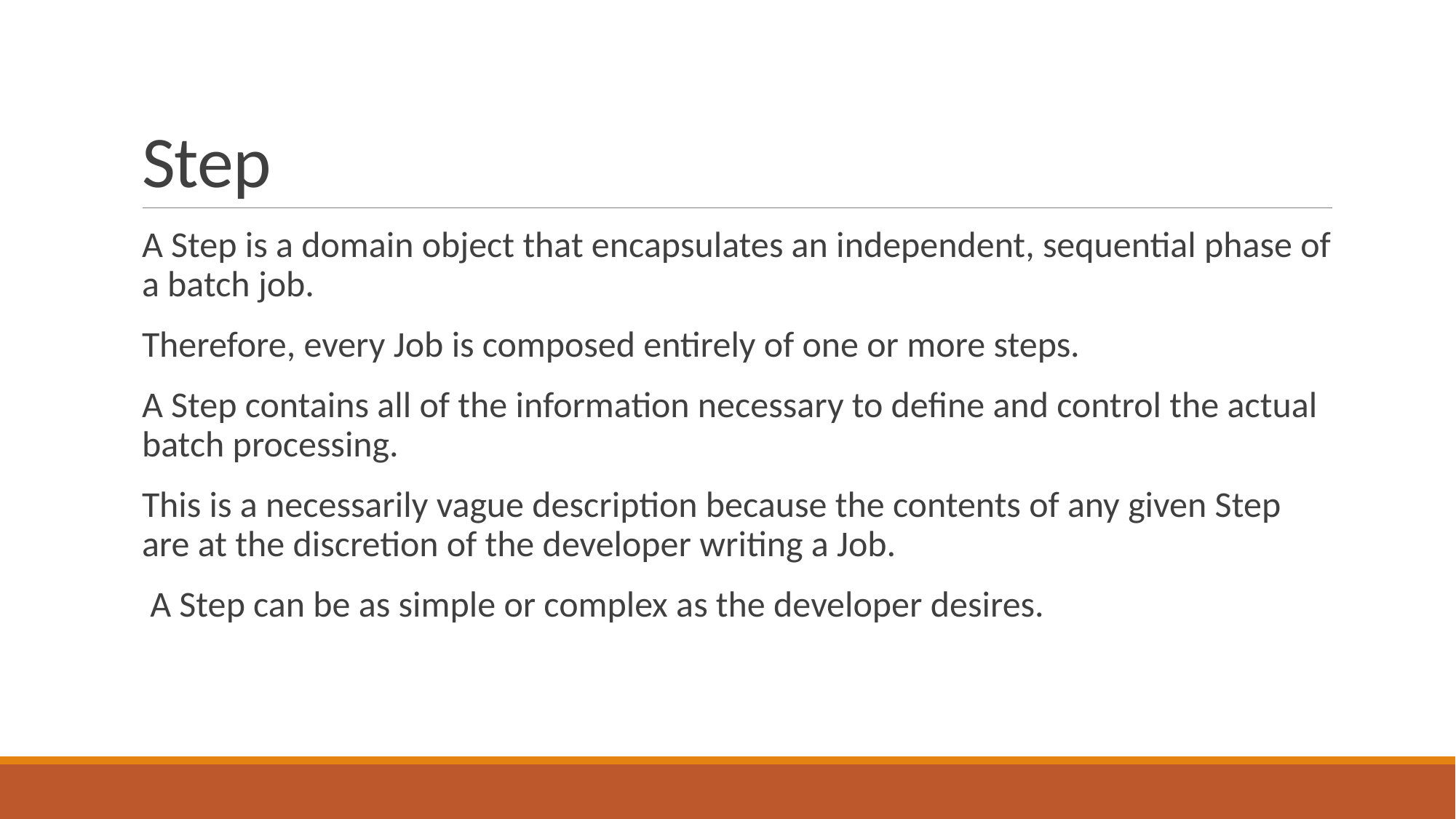

# Step
A Step is a domain object that encapsulates an independent, sequential phase of a batch job.
Therefore, every Job is composed entirely of one or more steps.
A Step contains all of the information necessary to define and control the actual batch processing.
This is a necessarily vague description because the contents of any given Step are at the discretion of the developer writing a Job.
 A Step can be as simple or complex as the developer desires.